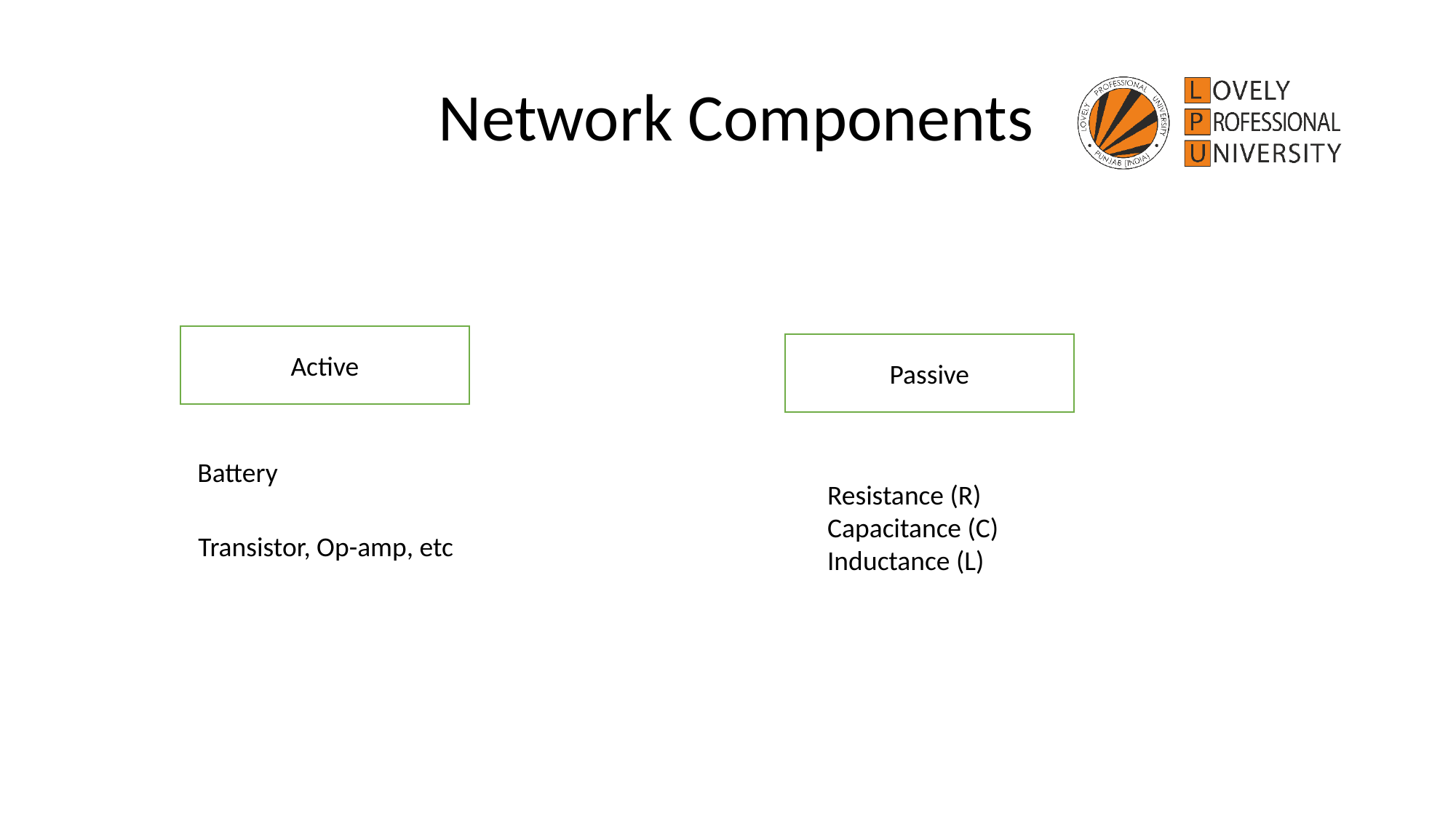

# Network Components
Active
Passive

Battery
Resistance (R)
Capacitance (C)
Inductance (L)
Transistor, Op-amp, etc